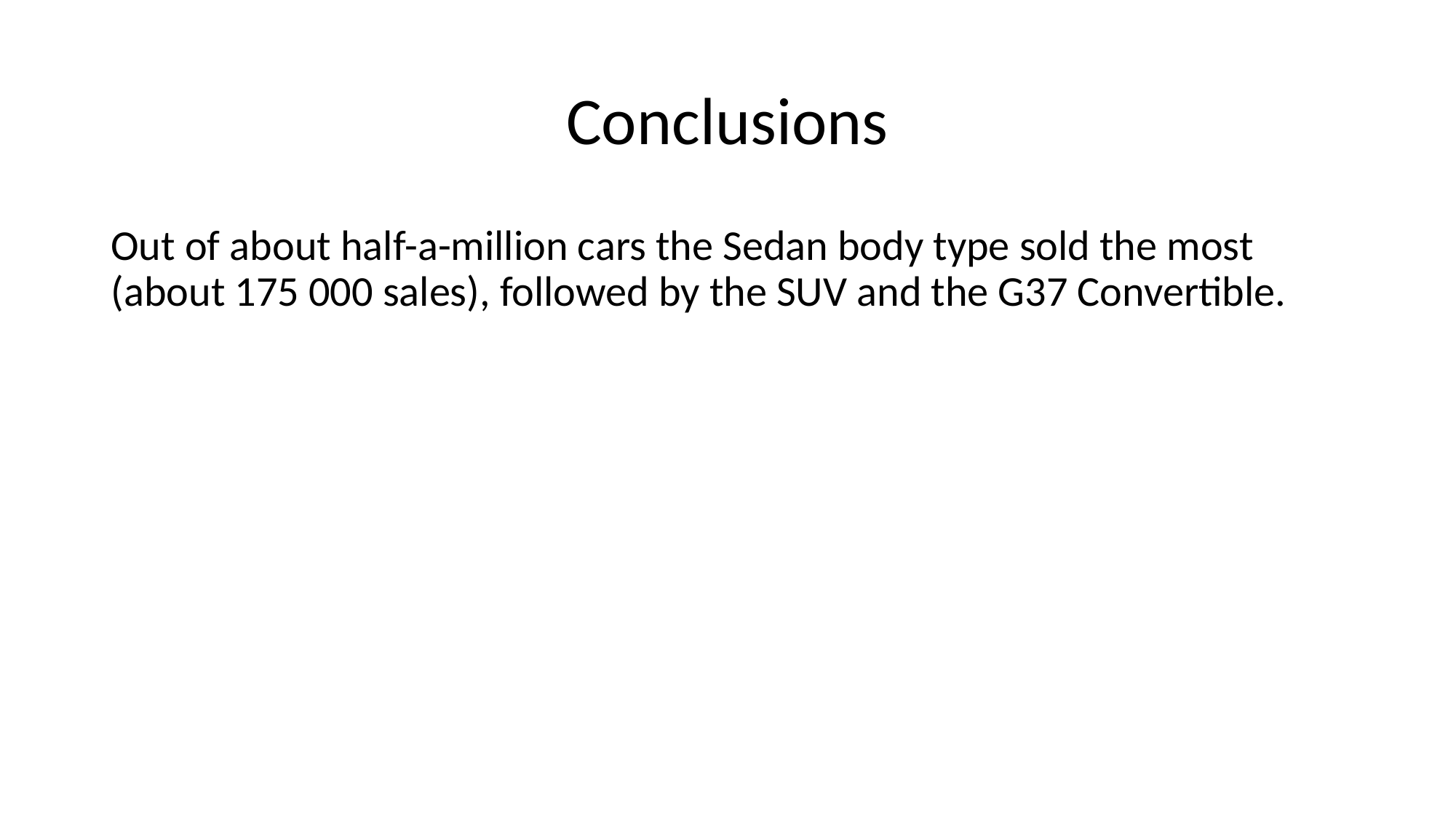

# Conclusions
Out of about half-a-million cars the Sedan body type sold the most (about 175 000 sales), followed by the SUV and the G37 Convertible.